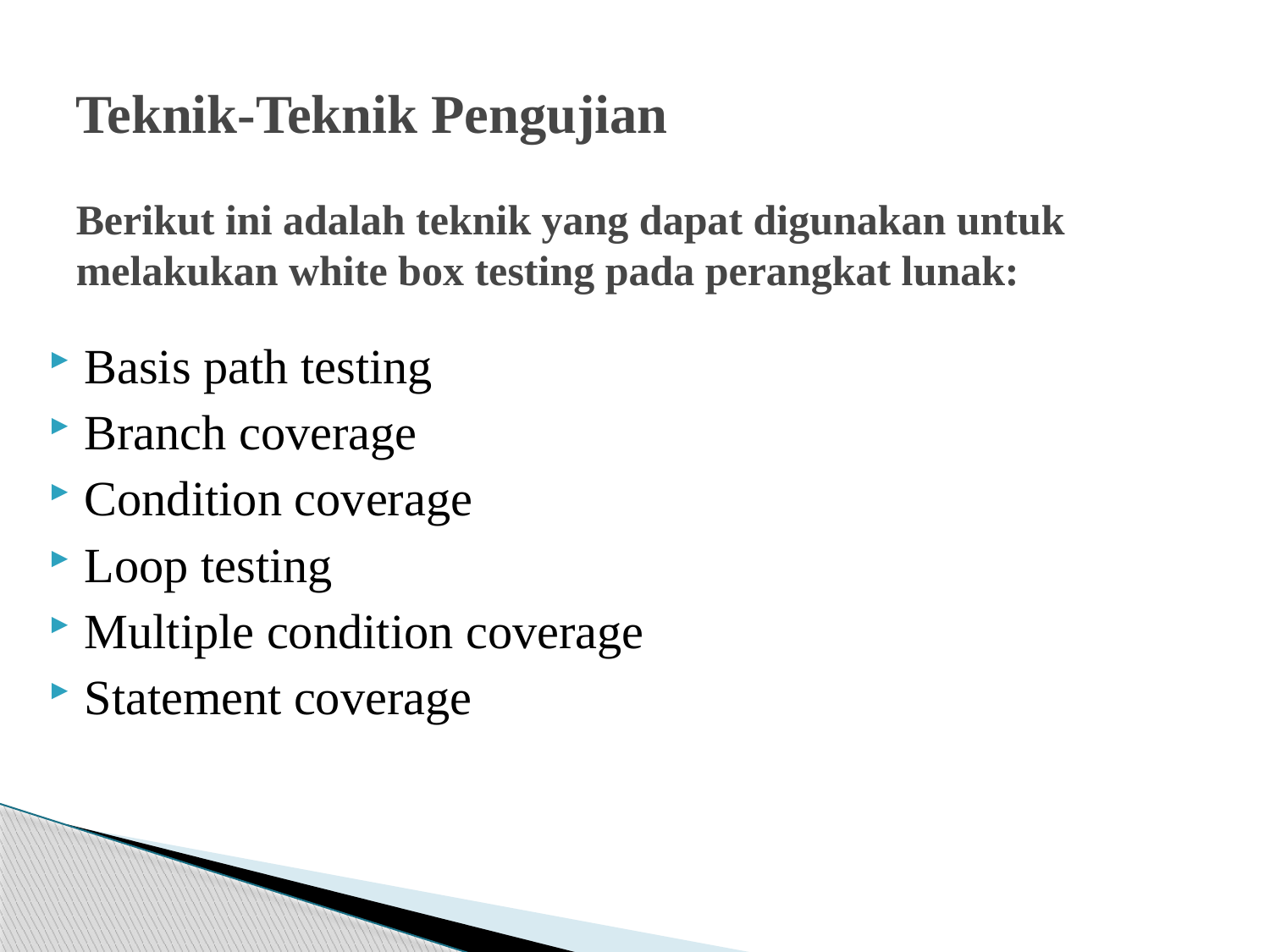

# Teknik-Teknik Pengujian
Berikut ini adalah teknik yang dapat digunakan untuk melakukan white box testing pada perangkat lunak:
Basis path testing
Branch coverage
Condition coverage
Loop testing
Multiple condition coverage
Statement coverage